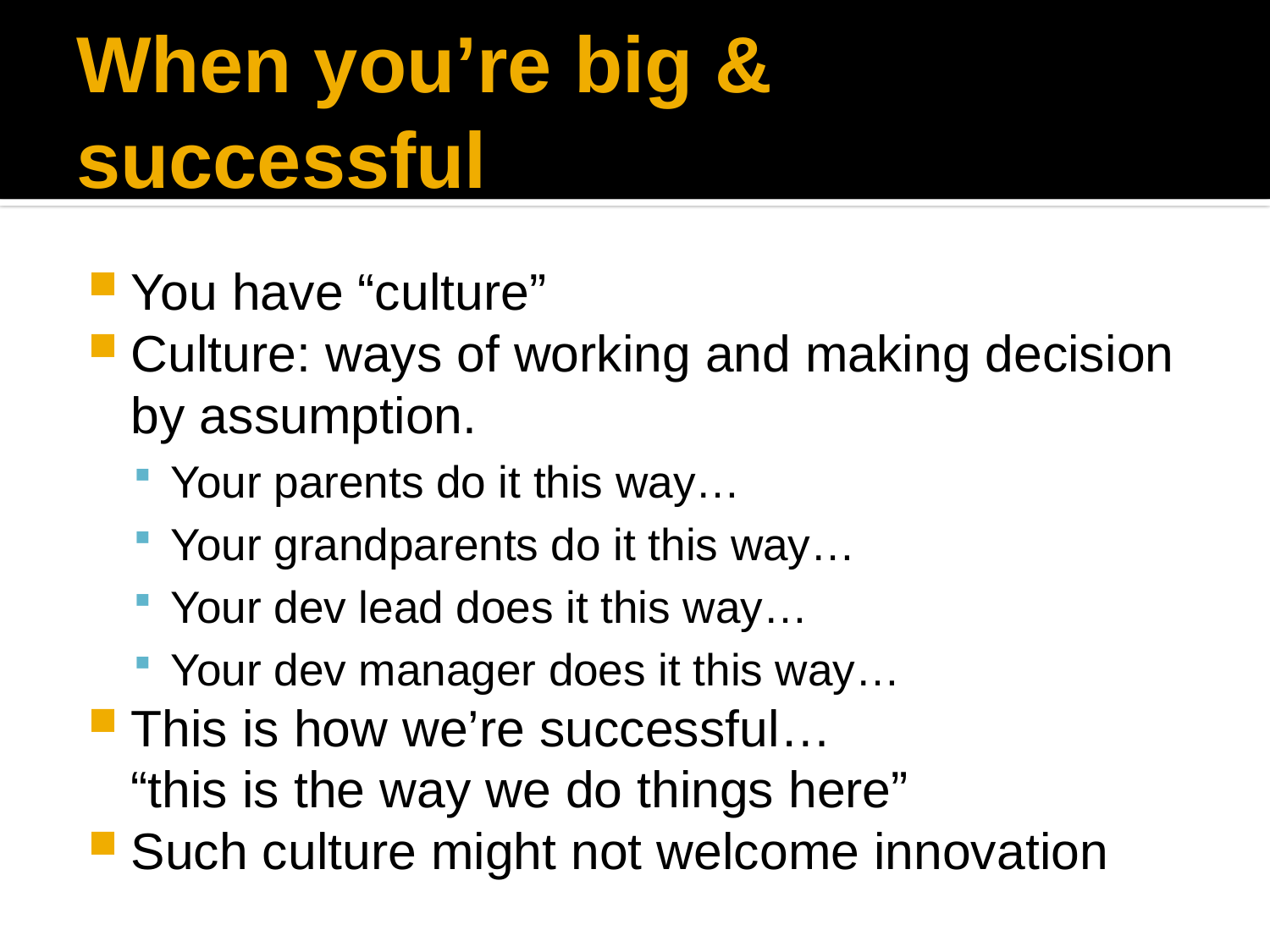

# When you’re big & successful
You have “culture”
Culture: ways of working and making decision by assumption.
Your parents do it this way…
Your grandparents do it this way…
Your dev lead does it this way…
Your dev manager does it this way…
This is how we’re successful…
	“this is the way we do things here”
Such culture might not welcome innovation